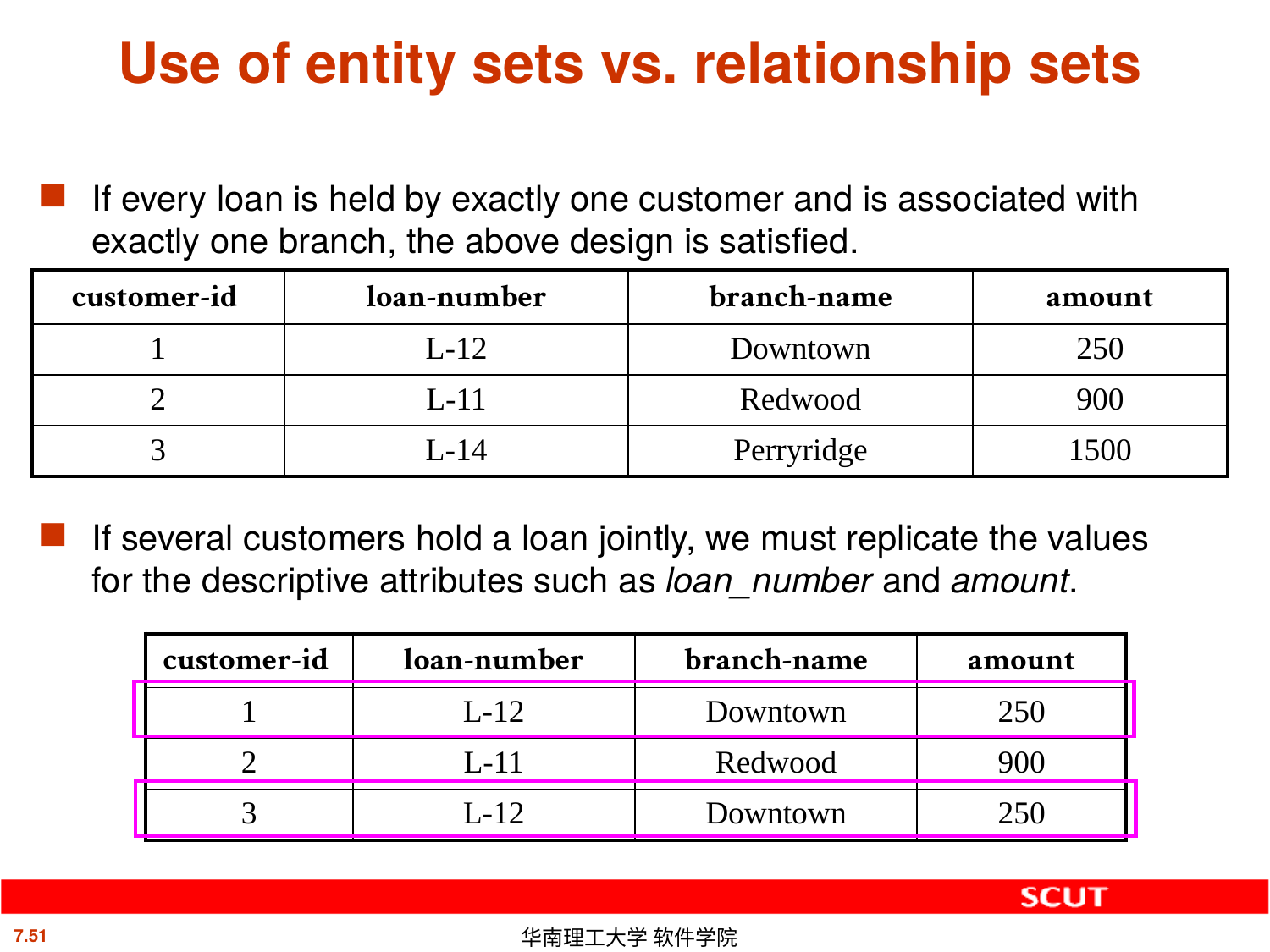

# Use of entity sets vs. relationship sets
If every loan is held by exactly one customer and is associated with exactly one branch, the above design is satisfied.
| customer-id | loan-number | branch-name | amount |
| --- | --- | --- | --- |
| 1 | L-12 | Downtown | 250 |
| 2 | L-11 | Redwood | 900 |
| 3 | L-14 | Perryridge | 1500 |
If several customers hold a loan jointly, we must replicate the values for the descriptive attributes such as loan_number and amount.
| customer-id | loan-number | branch-name | amount |
| --- | --- | --- | --- |
| 1 | L-12 | Downtown | 250 |
| 2 | L-11 | Redwood | 900 |
| 3 | L-12 | Downtown | 250 |